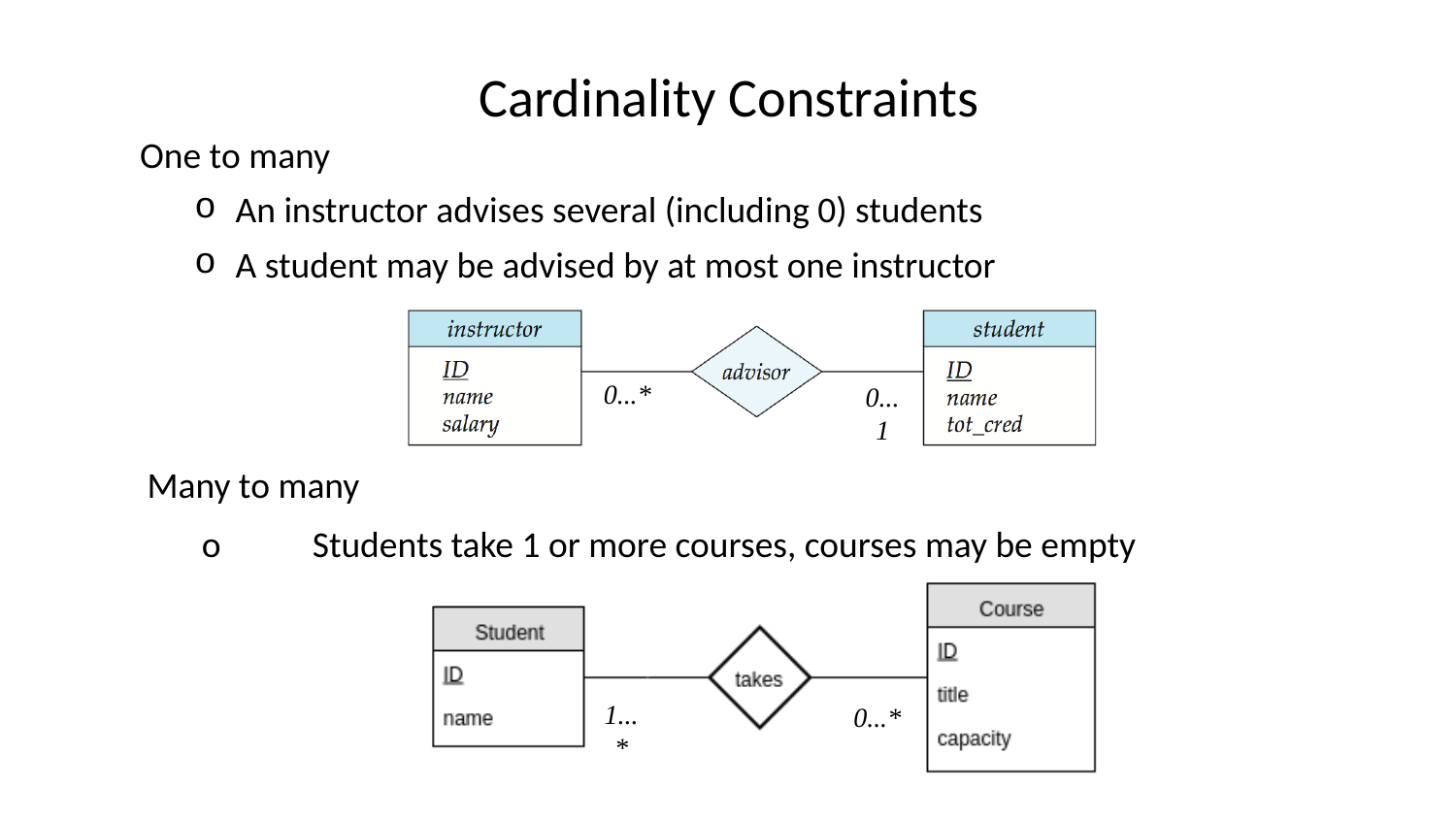

# Cardinality Constraints
One to many
An instructor advises several (including 0) students
A student may be advised by at most one instructor

0...1

0...*
Many to many
o	Students take 1 or more courses, courses may be empty

1...*
0...*